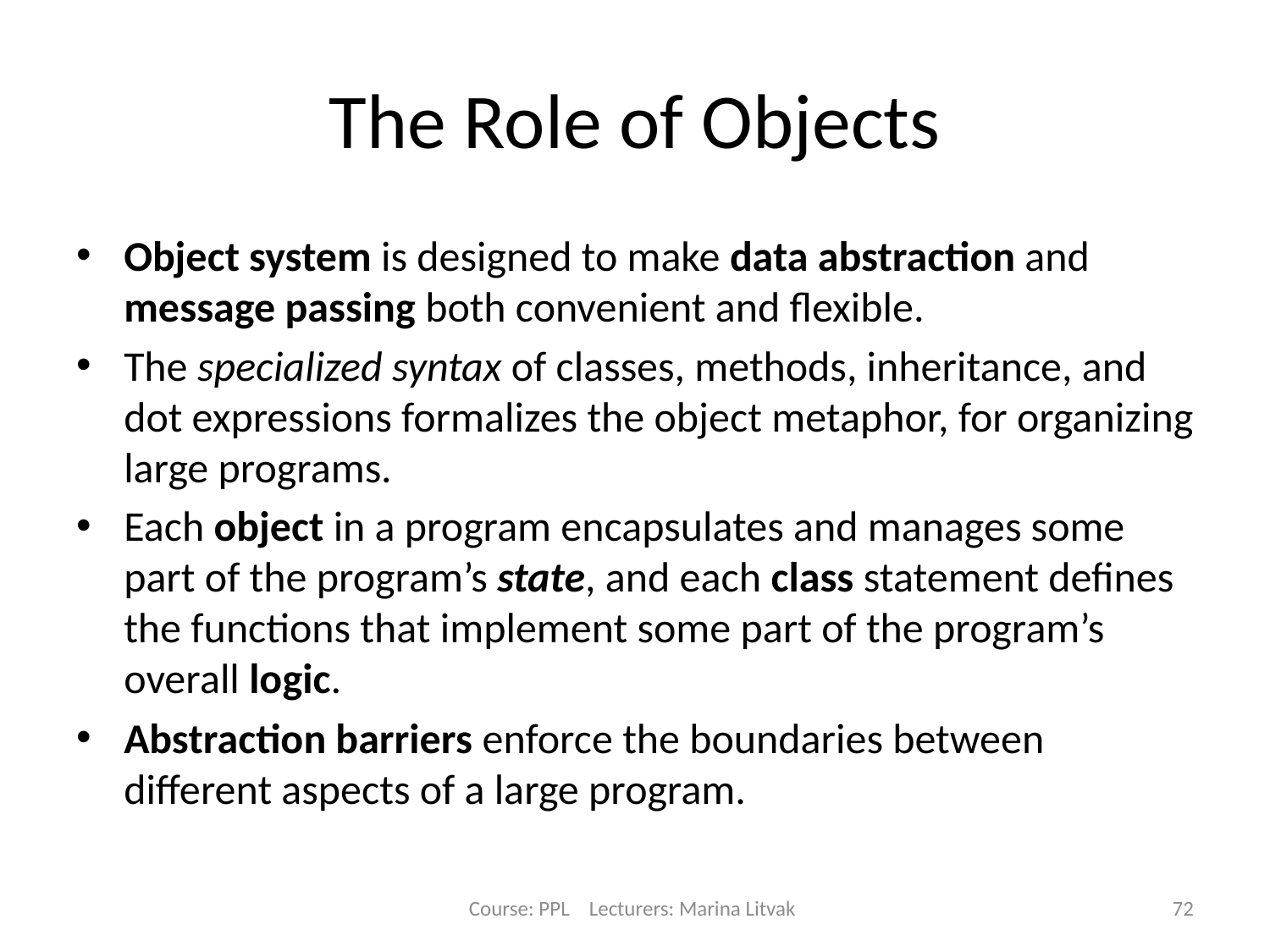

# The Role of Objects
Object system is designed to make data abstraction and message passing both convenient and flexible.
The specialized syntax of classes, methods, inheritance, and dot expressions formalizes the object metaphor, for organizing large programs.
Each object in a program encapsulates and manages some part of the program’s state, and each class statement defines the functions that implement some part of the program’s overall logic.
Abstraction barriers enforce the boundaries between different aspects of a large program.
Course: PPL    Lecturers: Marina Litvak
72